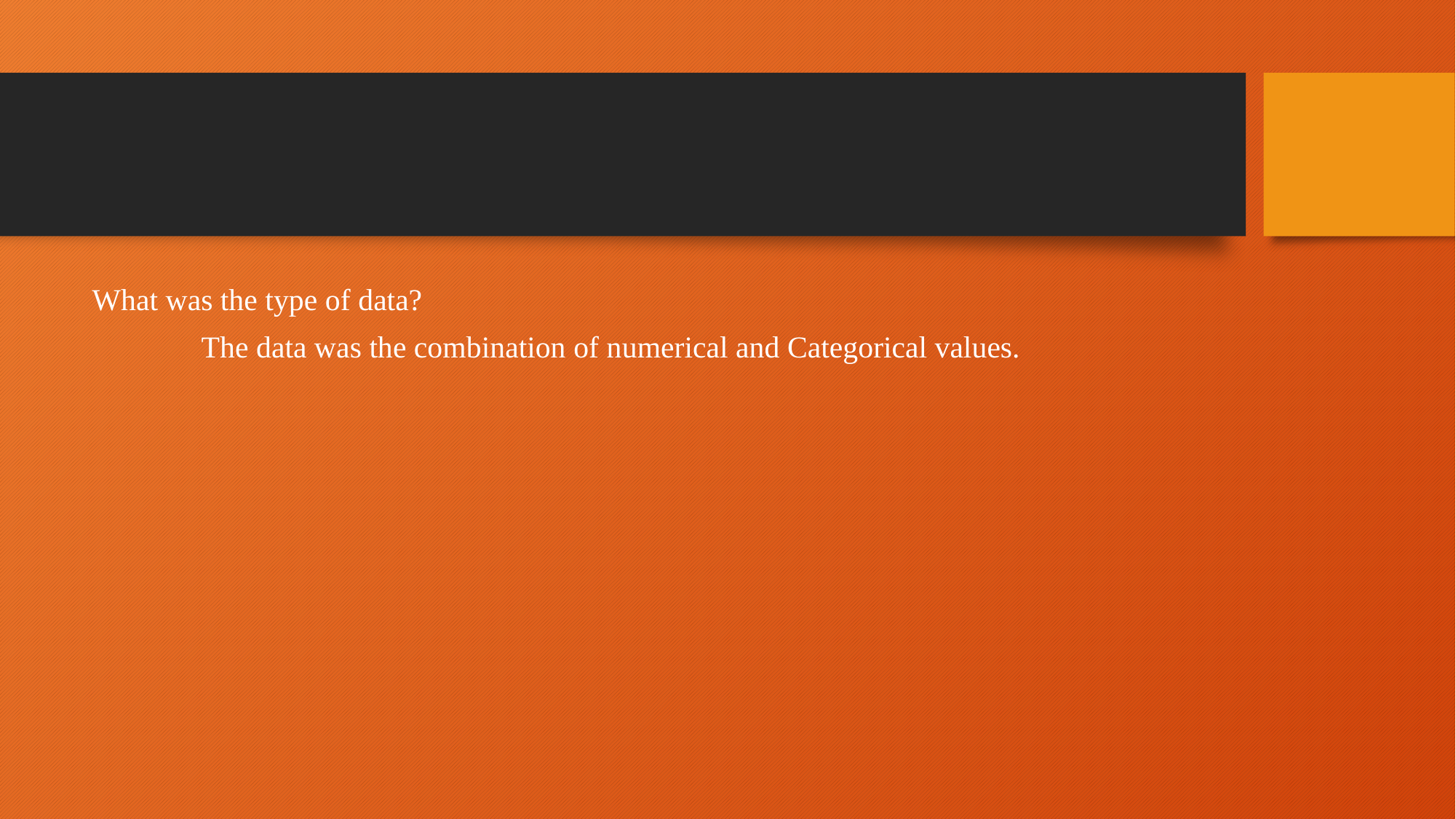

#
What was the type of data?
	The data was the combination of numerical and Categorical values.